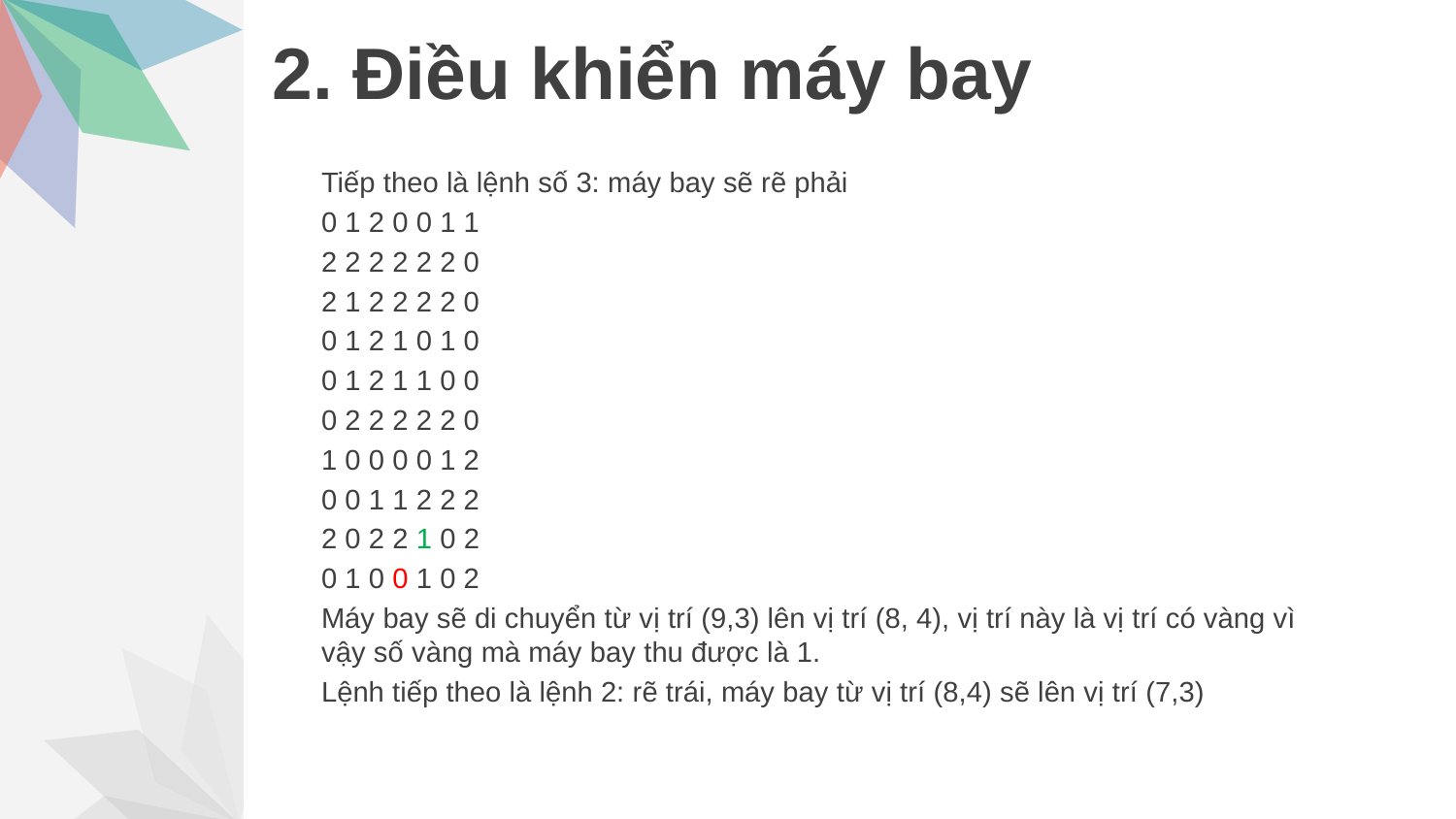

# 2. Điều khiển máy bay
Tiếp theo là lệnh số 3: máy bay sẽ rẽ phải
0 1 2 0 0 1 1
2 2 2 2 2 2 0
2 1 2 2 2 2 0
0 1 2 1 0 1 0
0 1 2 1 1 0 0
0 2 2 2 2 2 0
1 0 0 0 0 1 2
0 0 1 1 2 2 2
2 0 2 2 1 0 2
0 1 0 0 1 0 2
Máy bay sẽ di chuyển từ vị trí (9,3) lên vị trí (8, 4), vị trí này là vị trí có vàng vì vậy số vàng mà máy bay thu được là 1.
Lệnh tiếp theo là lệnh 2: rẽ trái, máy bay từ vị trí (8,4) sẽ lên vị trí (7,3)